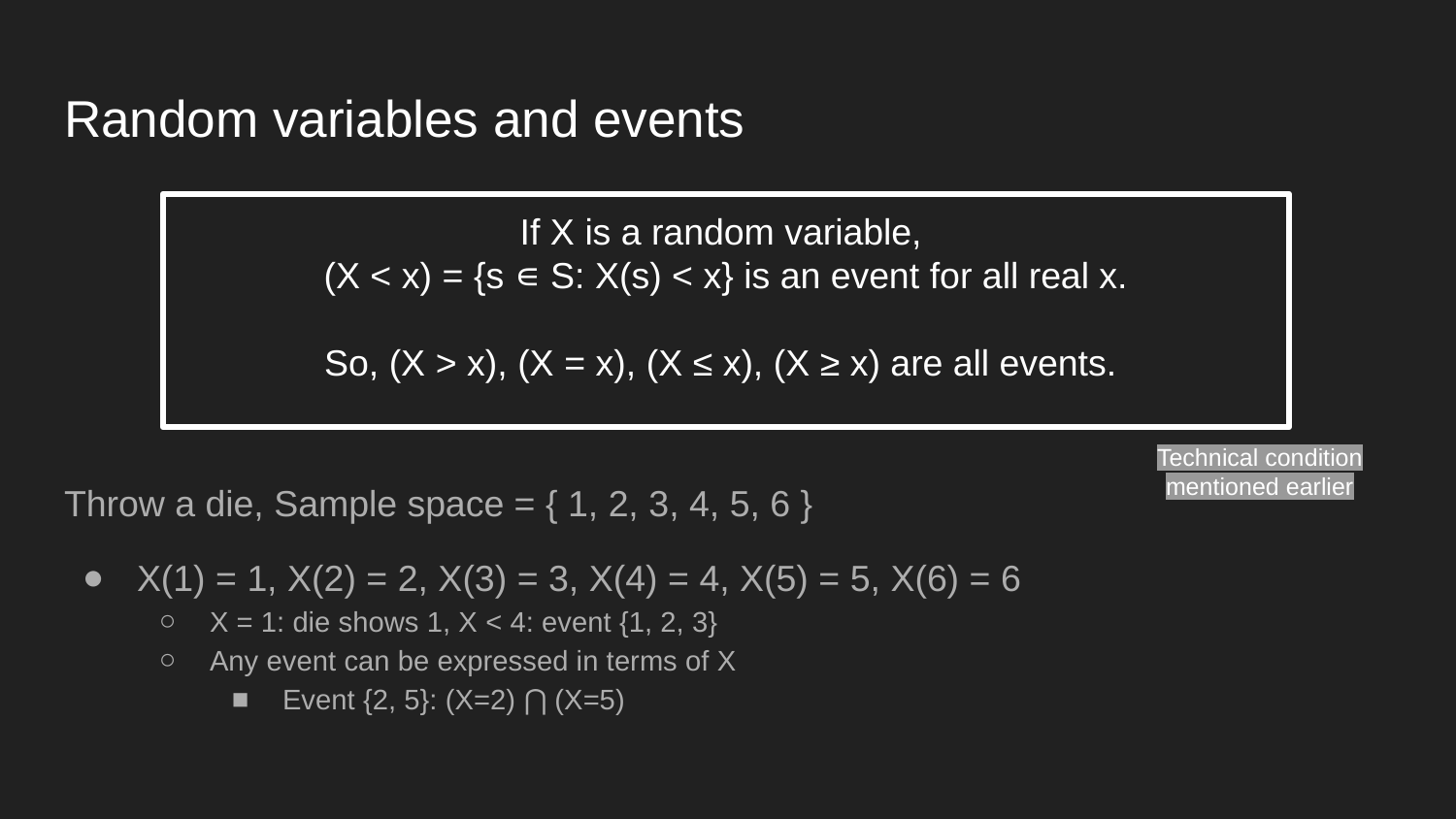

# Random variables and events
If X is a random variable,
(X < x) = {s ∊ S: X(s) < x} is an event for all real x.

So, (X > x), (X = x), (X ≤ x), (X ≥ x) are all events.
Technical condition mentioned earlier
Throw a die, Sample space = { 1, 2, 3, 4, 5, 6 }
X(1) = 1, X(2) = 2, X(3) = 3, X(4) = 4, X(5) = 5, X(6) = 6
X = 1: die shows 1, X < 4: event {1, 2, 3}
Any event can be expressed in terms of X
Event {2, 5}: (X=2) ⋂ (X=5)